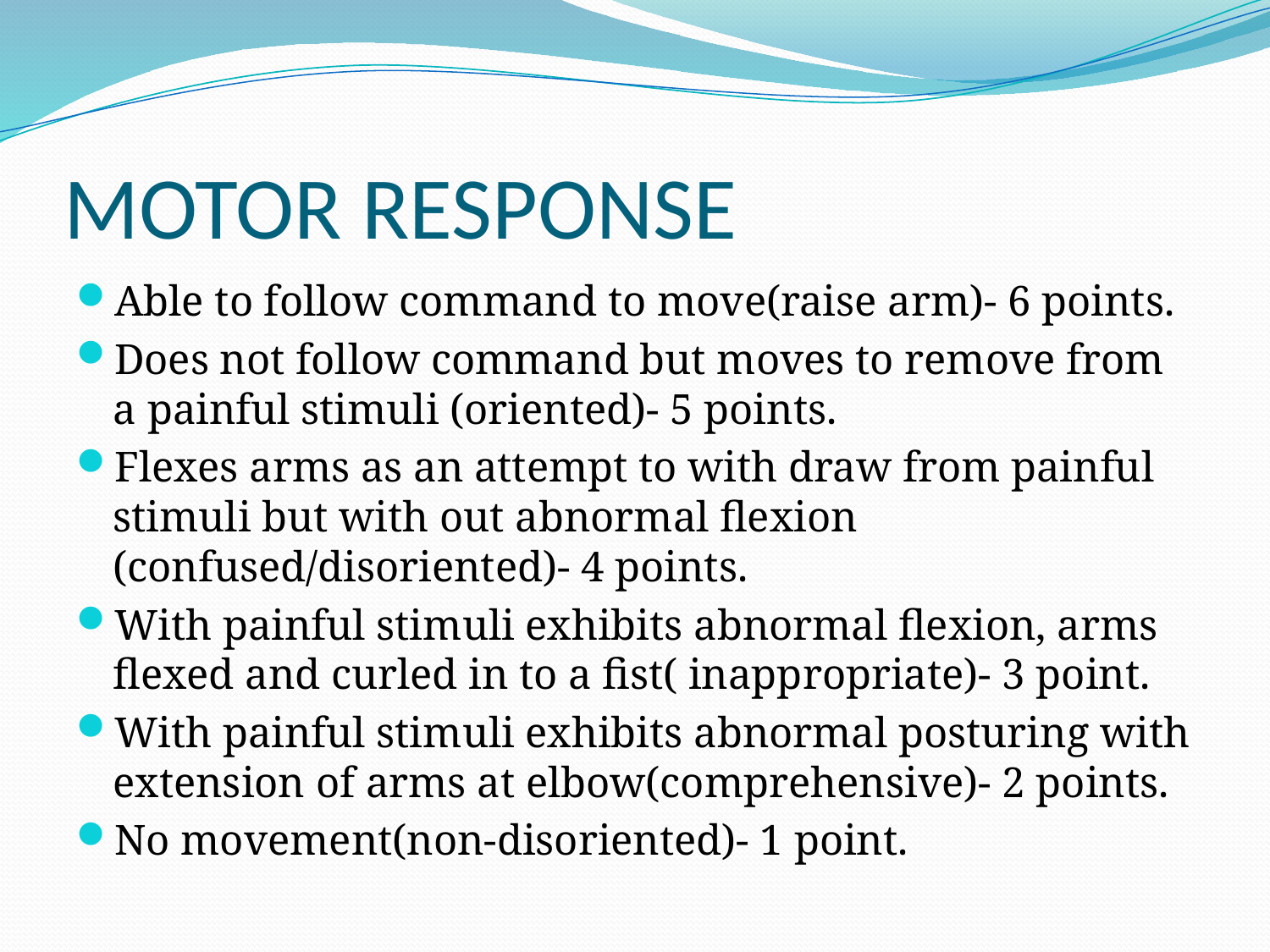

# MOTOR RESPONSE
Able to follow command to move(raise arm)- 6 points.
Does not follow command but moves to remove from a painful stimuli (oriented)- 5 points.
Flexes arms as an attempt to with draw from painful stimuli but with out abnormal flexion (confused/disoriented)- 4 points.
With painful stimuli exhibits abnormal flexion, arms flexed and curled in to a fist( inappropriate)- 3 point.
With painful stimuli exhibits abnormal posturing with extension of arms at elbow(comprehensive)- 2 points.
No movement(non-disoriented)- 1 point.